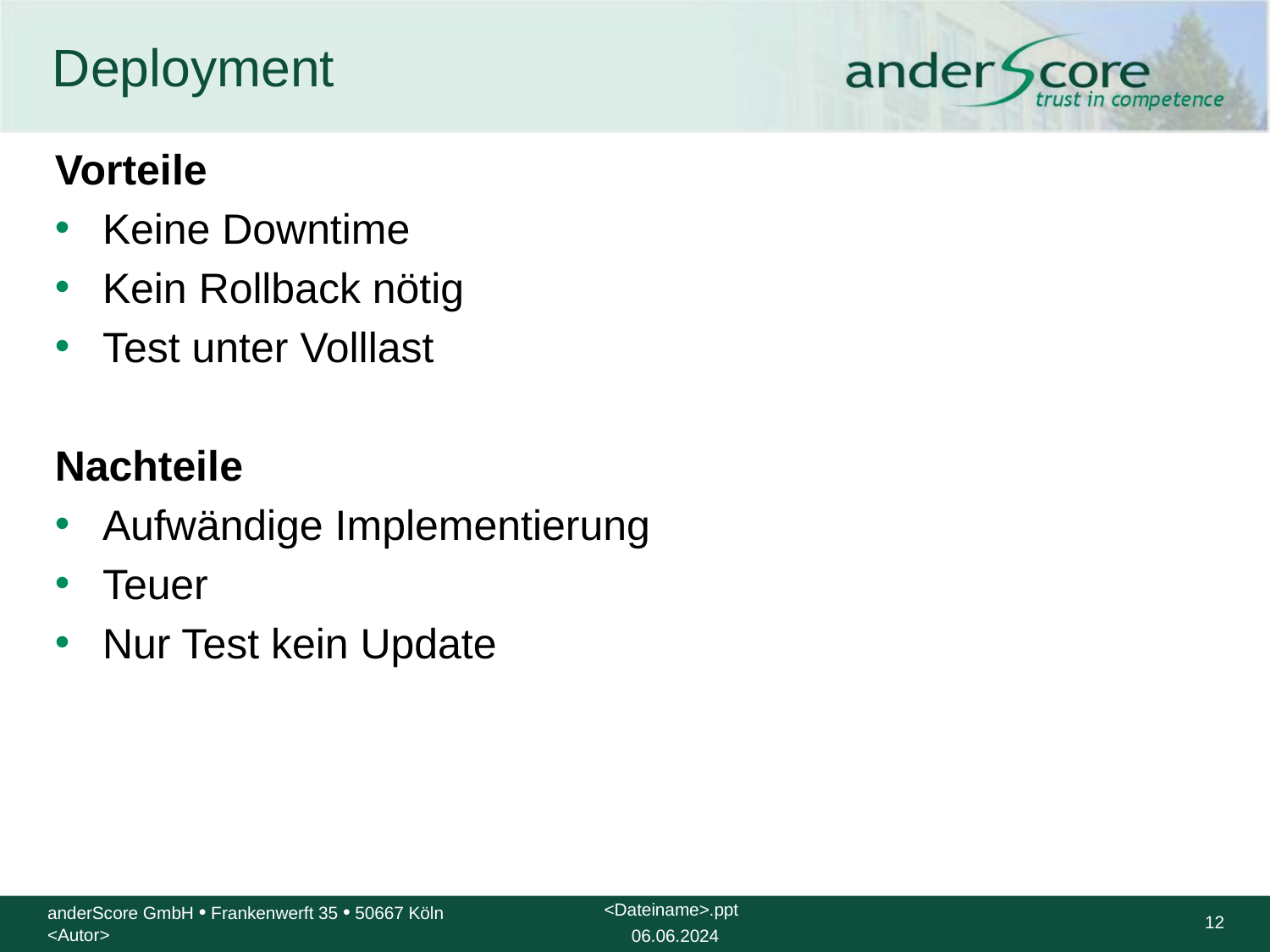

# Deployment
Vorteile
Keine Downtime
Kein Rollback nötig
Test unter Volllast

Nachteile
Aufwändige Implementierung
Teuer
Nur Test kein Update